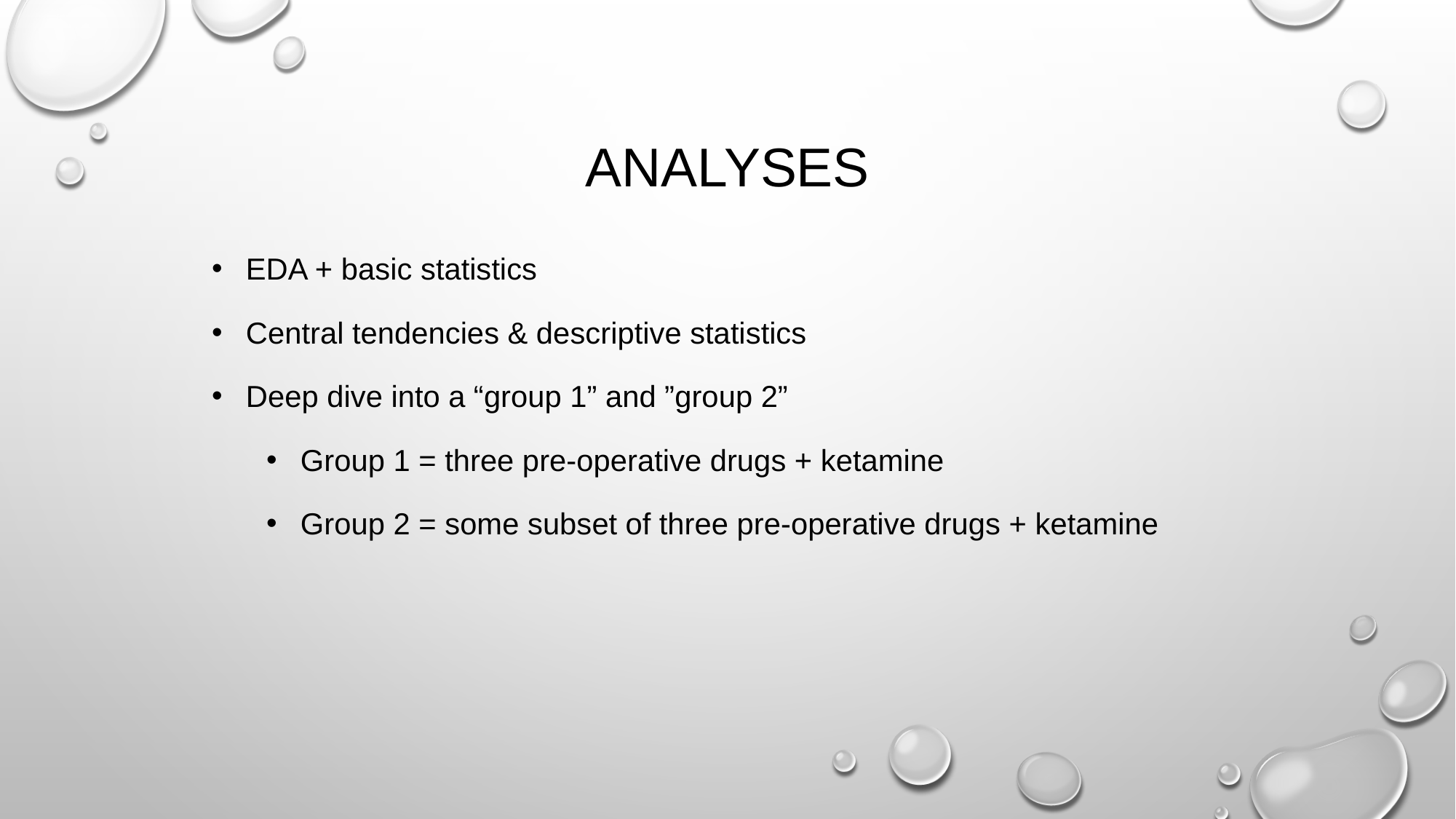

# analyses
EDA + basic statistics
Central tendencies & descriptive statistics
Deep dive into a “group 1” and ”group 2”
Group 1 = three pre-operative drugs + ketamine
Group 2 = some subset of three pre-operative drugs + ketamine